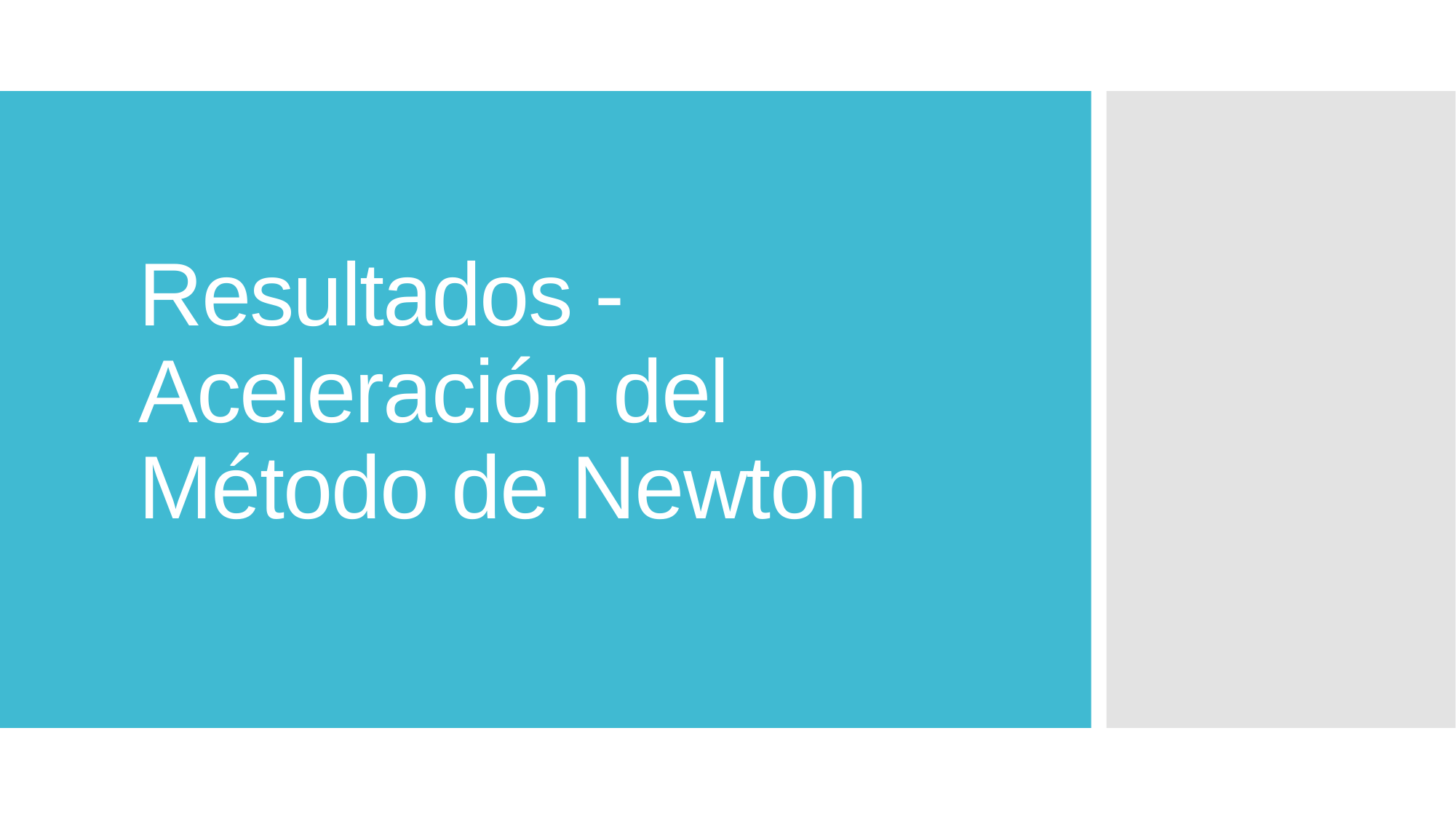

# Resultados - Aceleración del Método de Newton